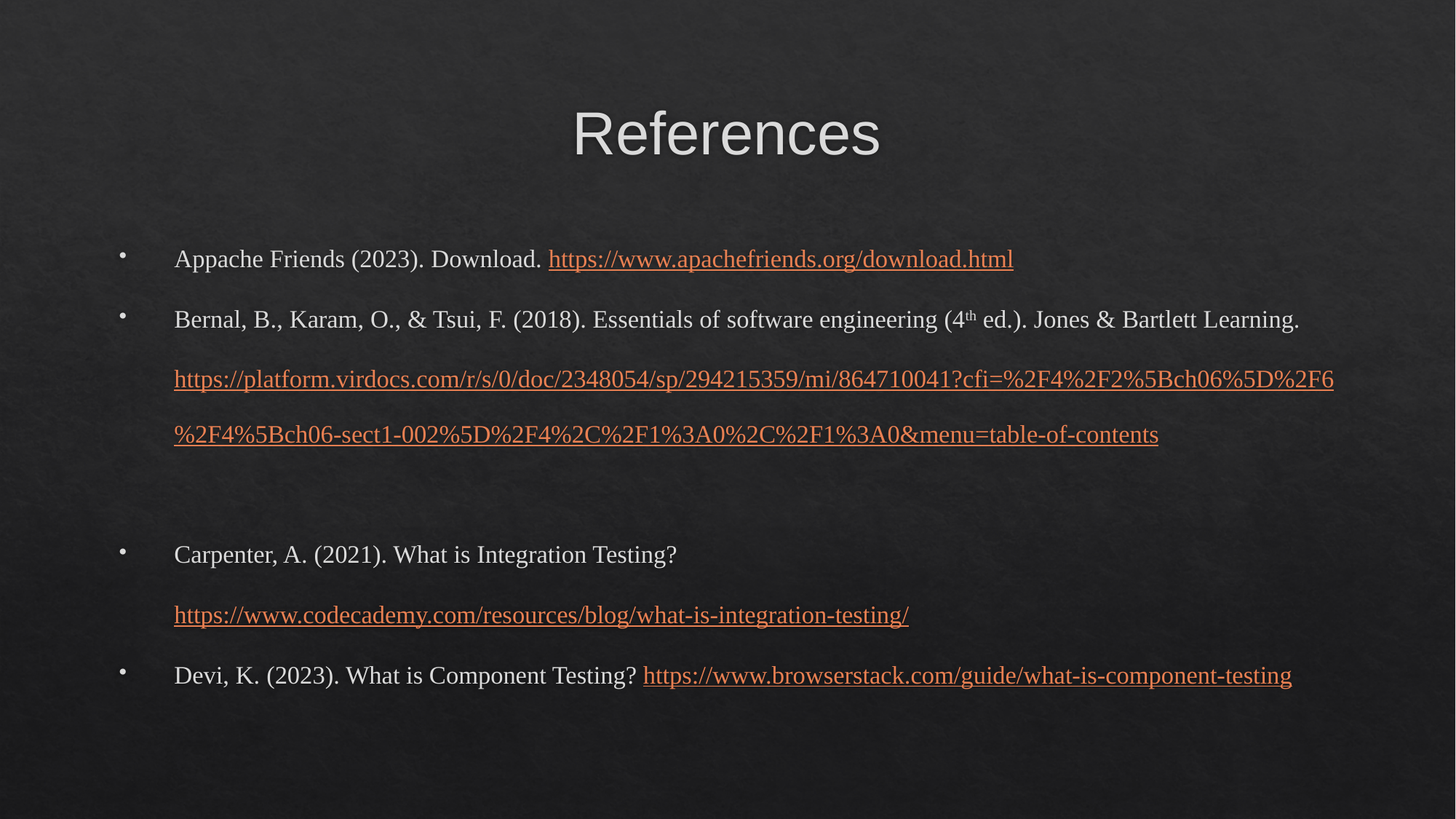

# References
Appache Friends (2023). Download. https://www.apachefriends.org/download.html
Bernal, B., Karam, O., & Tsui, F. (2018). Essentials of software engineering (4th ed.). Jones & Bartlett Learning. https://platform.virdocs.com/r/s/0/doc/2348054/sp/294215359/mi/864710041?cfi=%2F4%2F2%5Bch06%5D%2F6%2F4%5Bch06-sect1-002%5D%2F4%2C%2F1%3A0%2C%2F1%3A0&menu=table-of-contents
Carpenter, A. (2021). What is Integration Testing? https://www.codecademy.com/resources/blog/what-is-integration-testing/
Devi, K. (2023). What is Component Testing? https://www.browserstack.com/guide/what-is-component-testing